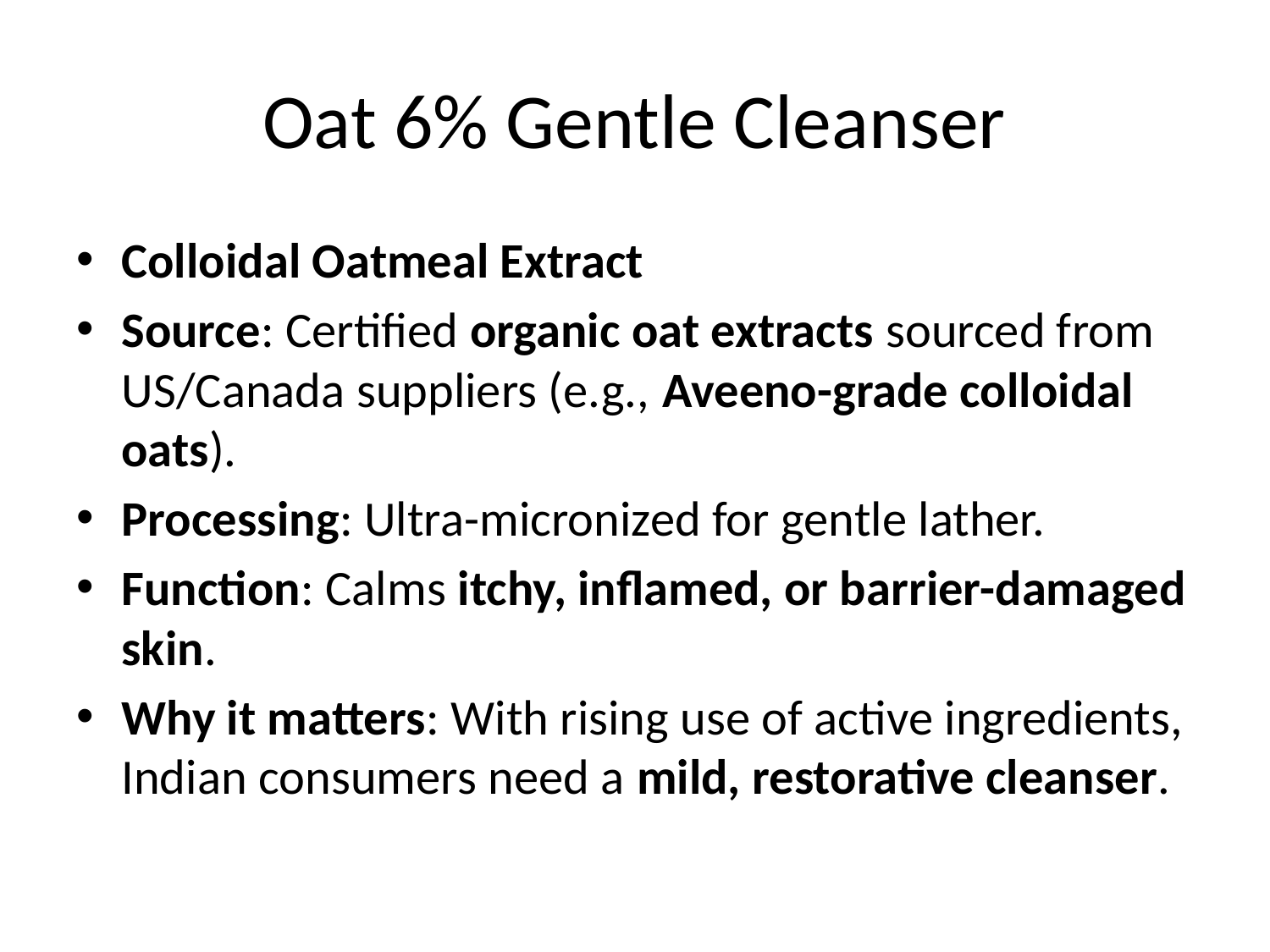

# Oat 6% Gentle Cleanser
Colloidal Oatmeal Extract
Source: Certified organic oat extracts sourced from US/Canada suppliers (e.g., Aveeno-grade colloidal oats).
Processing: Ultra-micronized for gentle lather.
Function: Calms itchy, inflamed, or barrier-damaged skin.
Why it matters: With rising use of active ingredients, Indian consumers need a mild, restorative cleanser.